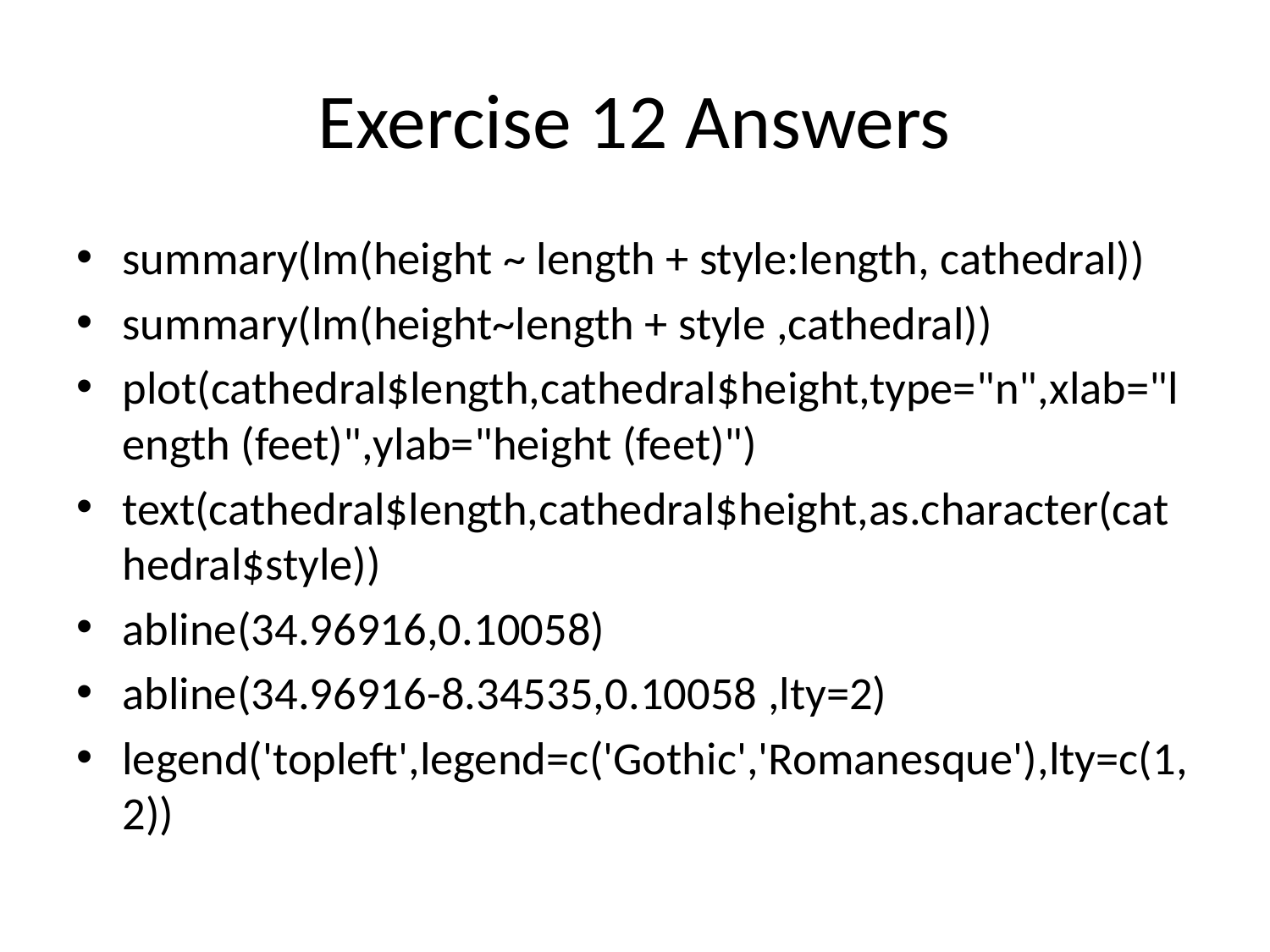

# Exercise 12 Answers
summary(lm(height ~ length + style:length, cathedral))
summary(lm(height~length + style ,cathedral))
plot(cathedral$length,cathedral$height,type="n",xlab="length (feet)",ylab="height (feet)")
text(cathedral$length,cathedral$height,as.character(cathedral$style))
abline(34.96916,0.10058)
abline(34.96916-8.34535,0.10058 ,lty=2)
legend('topleft',legend=c('Gothic','Romanesque'),lty=c(1,2))